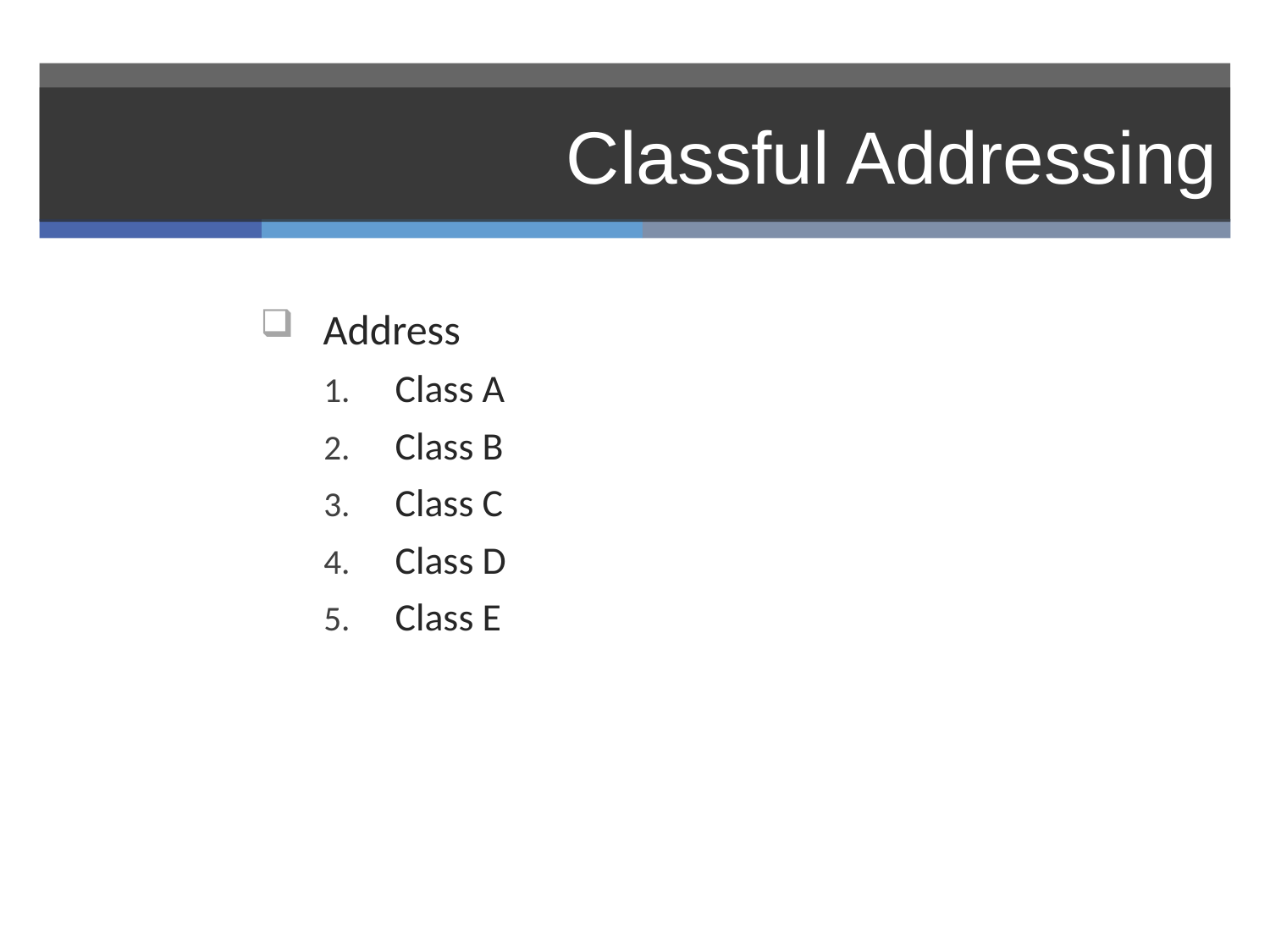

# Classful Addressing
Address
Class A
Class B
Class C
Class D
Class E